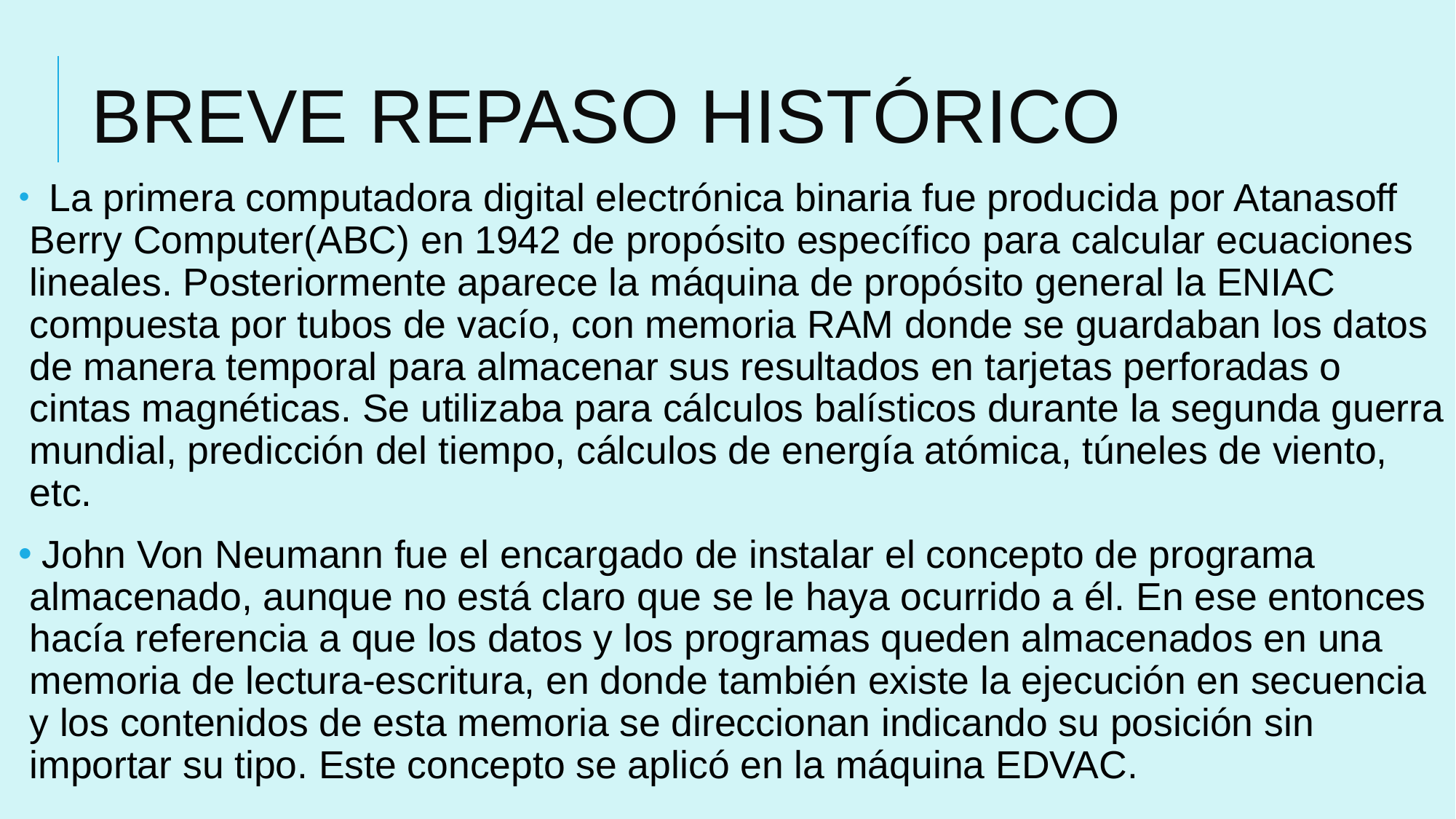

# BREVE REPASO HISTÓRICO
  La primera computadora digital electrónica binaria fue producida por Atanasoff Berry Computer(ABC) en 1942 de propósito específico para calcular ecuaciones lineales. Posteriormente aparece la máquina de propósito general la ENIAC compuesta por tubos de vacío, con memoria RAM donde se guardaban los datos de manera temporal para almacenar sus resultados en tarjetas perforadas o cintas magnéticas. Se utilizaba para cálculos balísticos durante la segunda guerra mundial, predicción del tiempo, cálculos de energía atómica, túneles de viento, etc.
 John Von Neumann fue el encargado de instalar el concepto de programa almacenado, aunque no está claro que se le haya ocurrido a él. En ese entonces hacía referencia a que los datos y los programas queden almacenados en una memoria de lectura-escritura, en donde también existe la ejecución en secuencia y los contenidos de esta memoria se direccionan indicando su posición sin importar su tipo. Este concepto se aplicó en la máquina EDVAC.